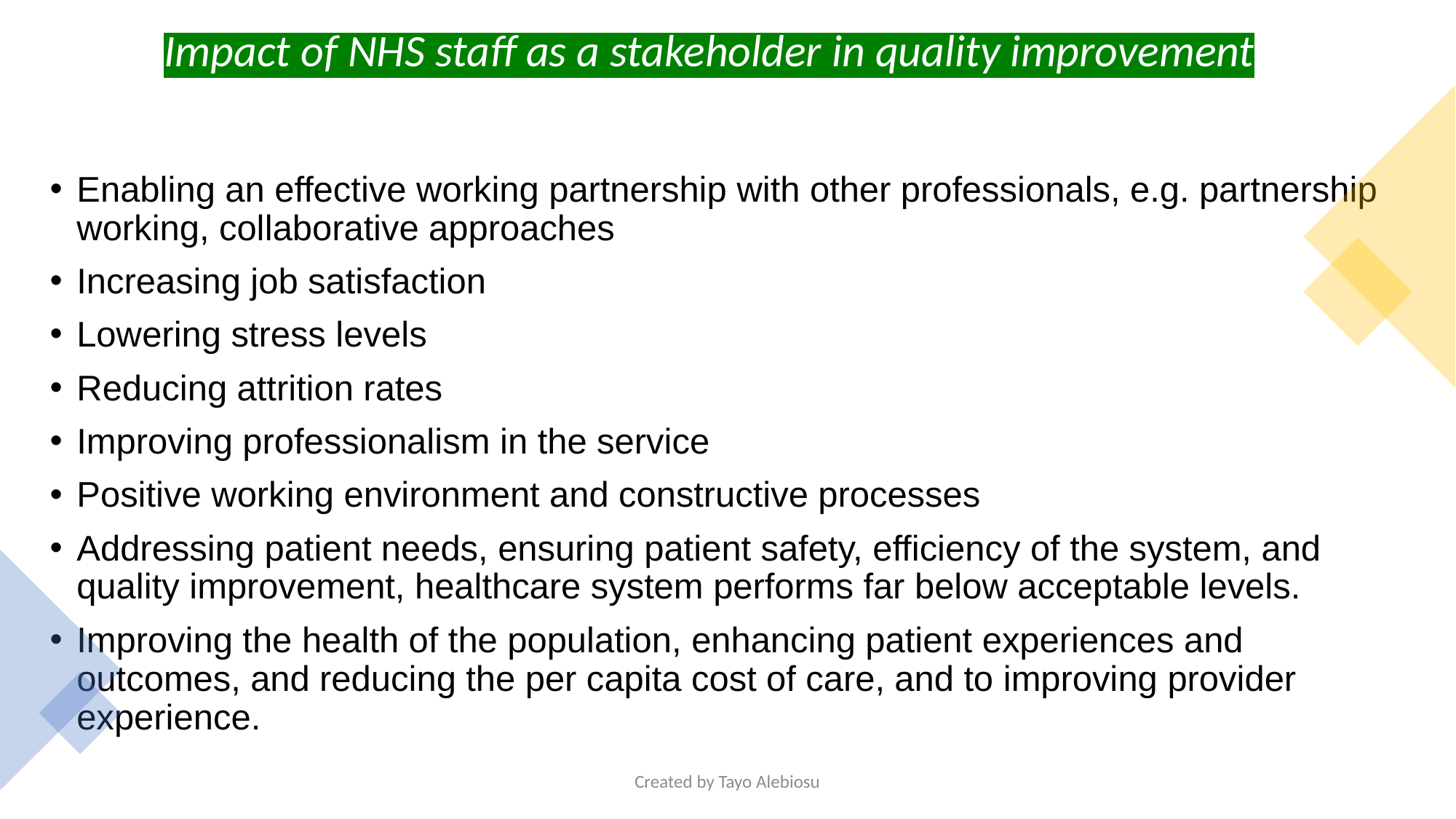

# Impact of NHS staff as a stakeholder in quality improvement

Enabling an effective working partnership with other professionals, e.g. partnership working, collaborative approaches
Increasing job satisfaction
Lowering stress levels
Reducing attrition rates
Improving professionalism in the service
Positive working environment and constructive processes
Addressing patient needs, ensuring patient safety, efficiency of the system, and quality improvement, healthcare system performs far below acceptable levels.
Improving the health of the population, enhancing patient experiences and outcomes, and reducing the per capita cost of care, and to improving provider experience.

Created by Tayo Alebiosu